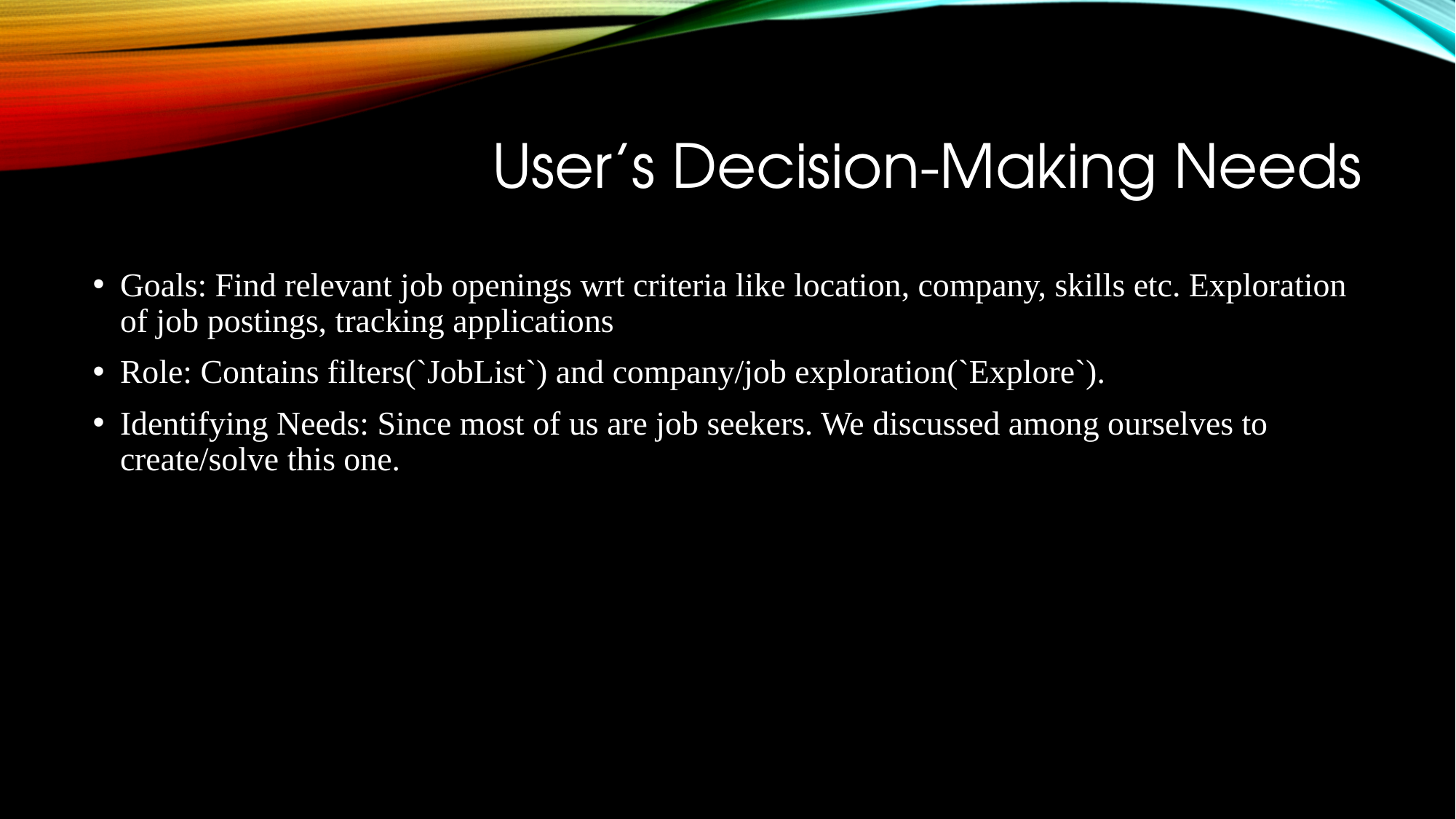

# User’s Decision-Making Needs
Goals: Find relevant job openings wrt criteria like location, company, skills etc. Exploration of job postings, tracking applications
Role: Contains filters(`JobList`) and company/job exploration(`Explore`).
Identifying Needs: Since most of us are job seekers. We discussed among ourselves to create/solve this one.